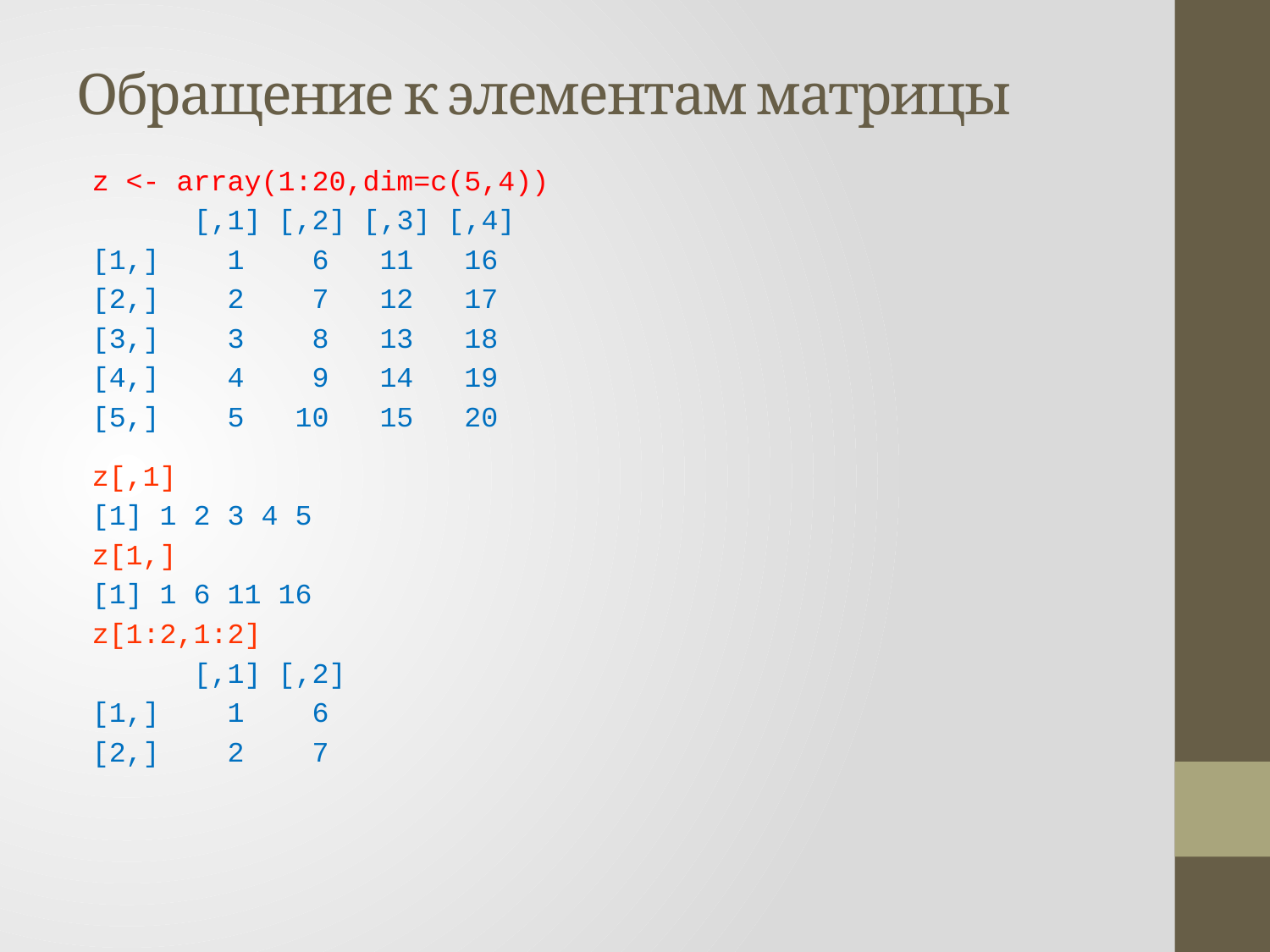

# Обращение к элементам матрицы
z <- array(1:20,dim=c(5,4))
      [,1] [,2] [,3] [,4]
[1,]    1    6   11   16
[2,]    2    7   12   17
[3,]    3    8   13   18
[4,]    4    9   14   19
[5,]    5   10   15   20

z[,1]
[1] 1 2 3 4 5
z[1,]
[1] 1 6 11 16
z[1:2,1:2]
      [,1] [,2]
[1,]    1    6
[2,]    2    7